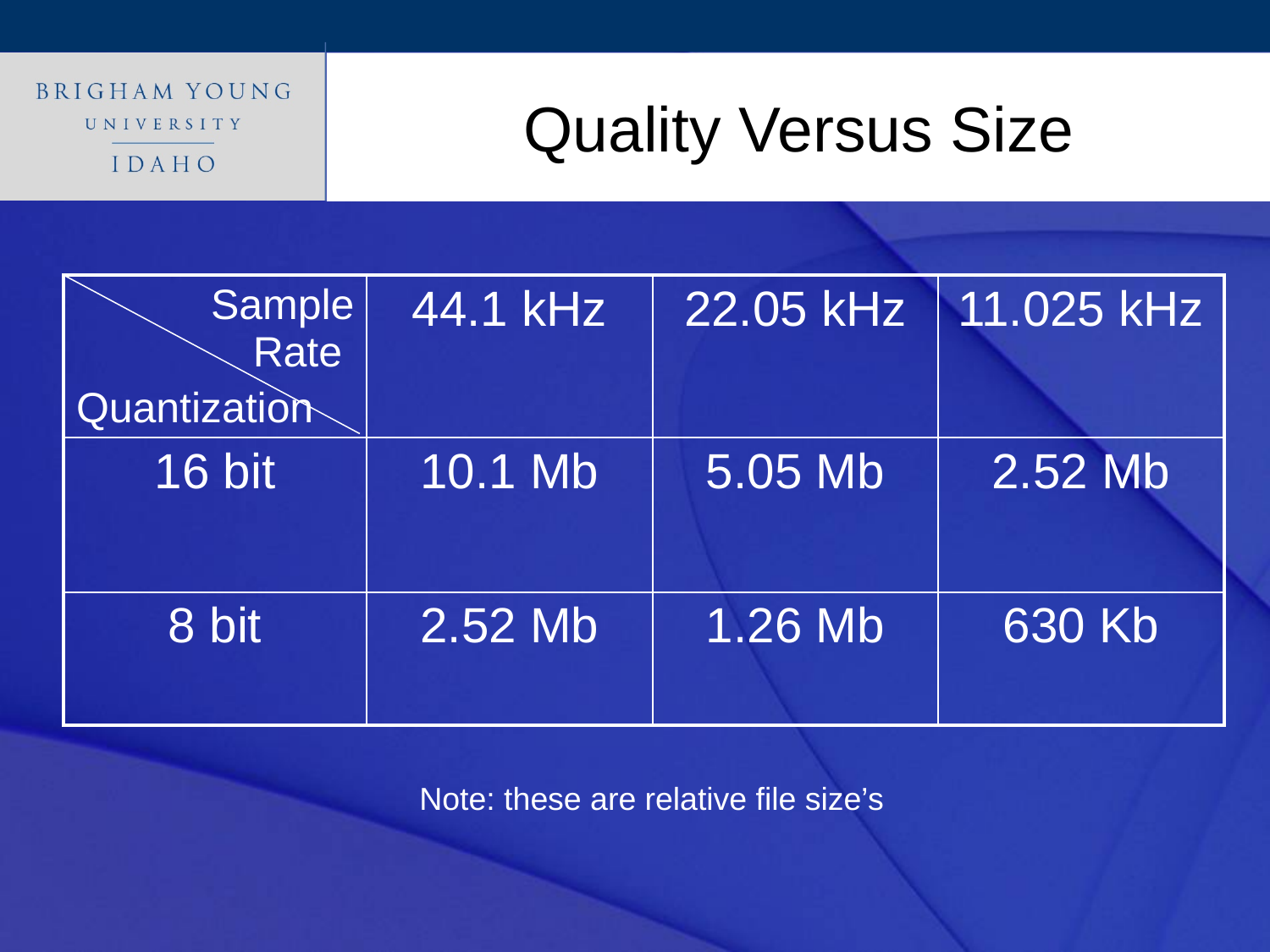

# Quality Versus Size
| Sample Rate Quantization | 44.1 kHz | 22.05 kHz | 11.025 kHz |
| --- | --- | --- | --- |
| 16 bit | 10.1 Mb | 5.05 Mb | 2.52 Mb |
| 8 bit | 2.52 Mb | 1.26 Mb | 630 Kb |

Note: these are relative file size’s